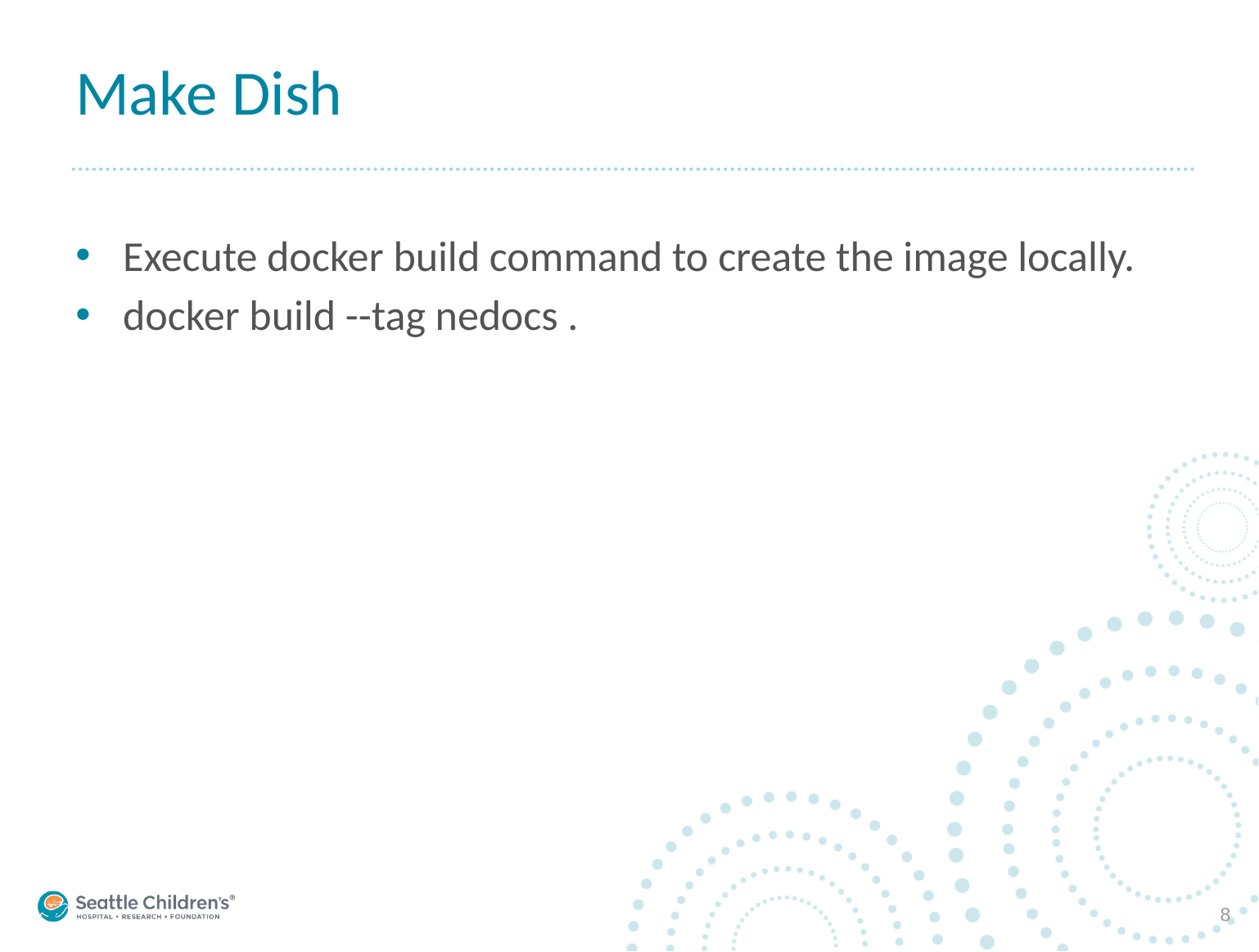

# Make Dish
Execute docker build command to create the image locally.
docker build --tag nedocs .
8